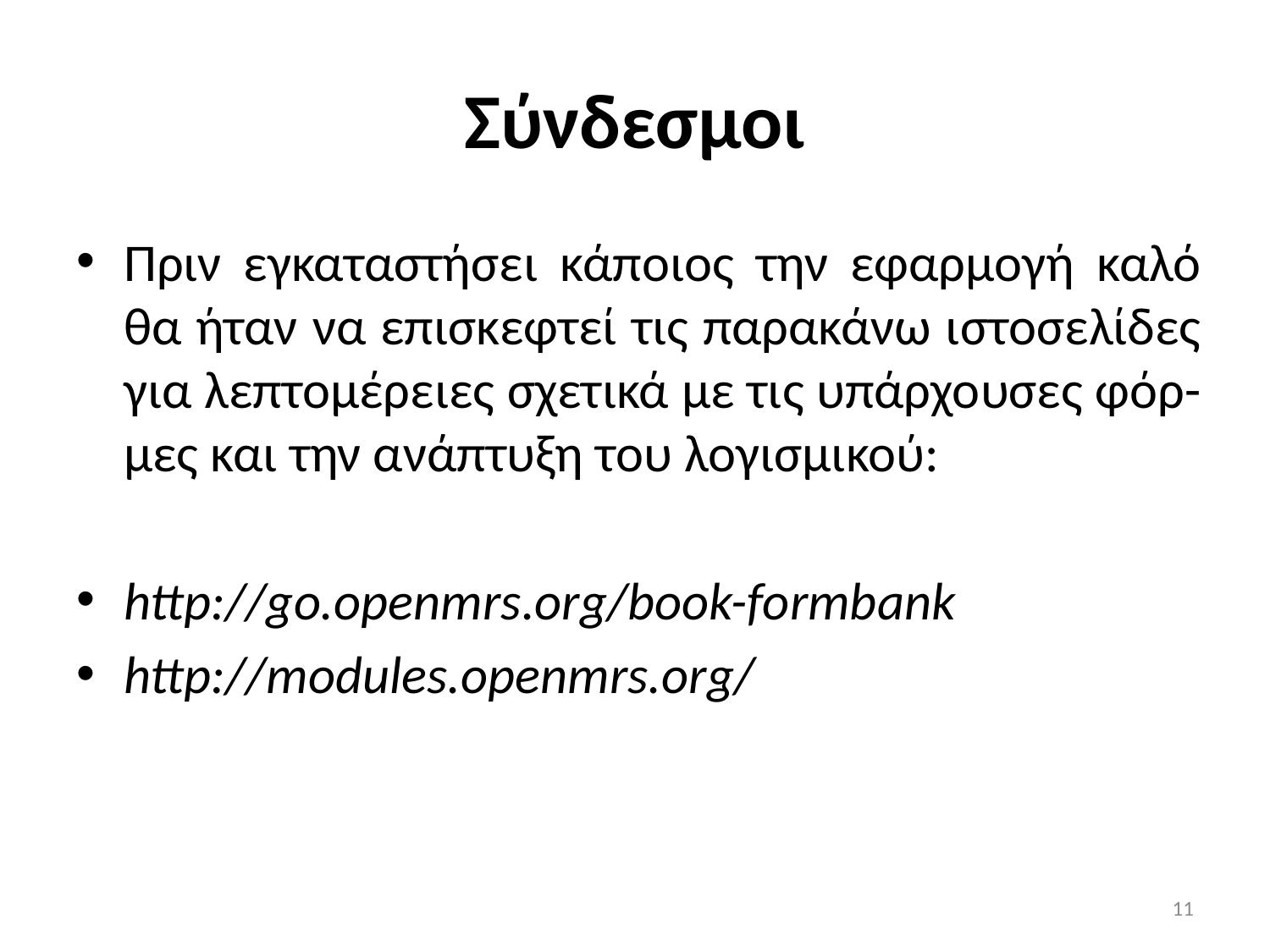

# Σύνδεσμοι
Πριν εγκαταστήσει κάποιος την εφαρμογή καλό θα ήταν να επισκεφτεί τις παρακάνω ιστοσελίδες για λεπτομέρειες σχετικά με τις υπάρχουσες φόρ-μες και την ανάπτυξη του λογισμικού:

http://go.openmrs.org/book-formbank
http://modules.openmrs.org/
11